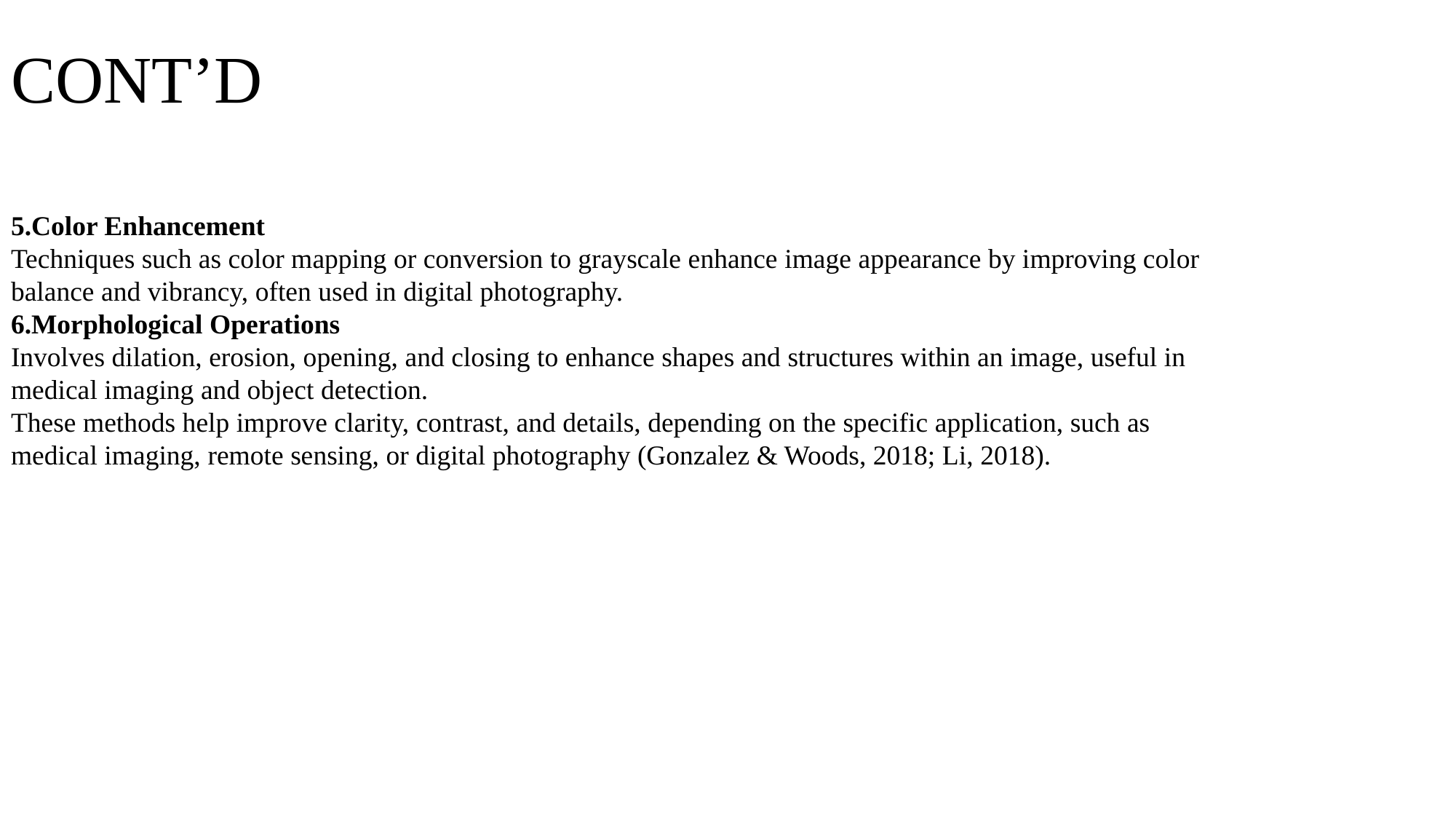

# CONT’D
Color Enhancement
Techniques such as color mapping or conversion to grayscale enhance image appearance by improving color balance and vibrancy, often used in digital photography.
Morphological Operations
Involves dilation, erosion, opening, and closing to enhance shapes and structures within an image, useful in medical imaging and object detection.
These methods help improve clarity, contrast, and details, depending on the specific application, such as medical imaging, remote sensing, or digital photography (Gonzalez & Woods, 2018; Li, 2018).